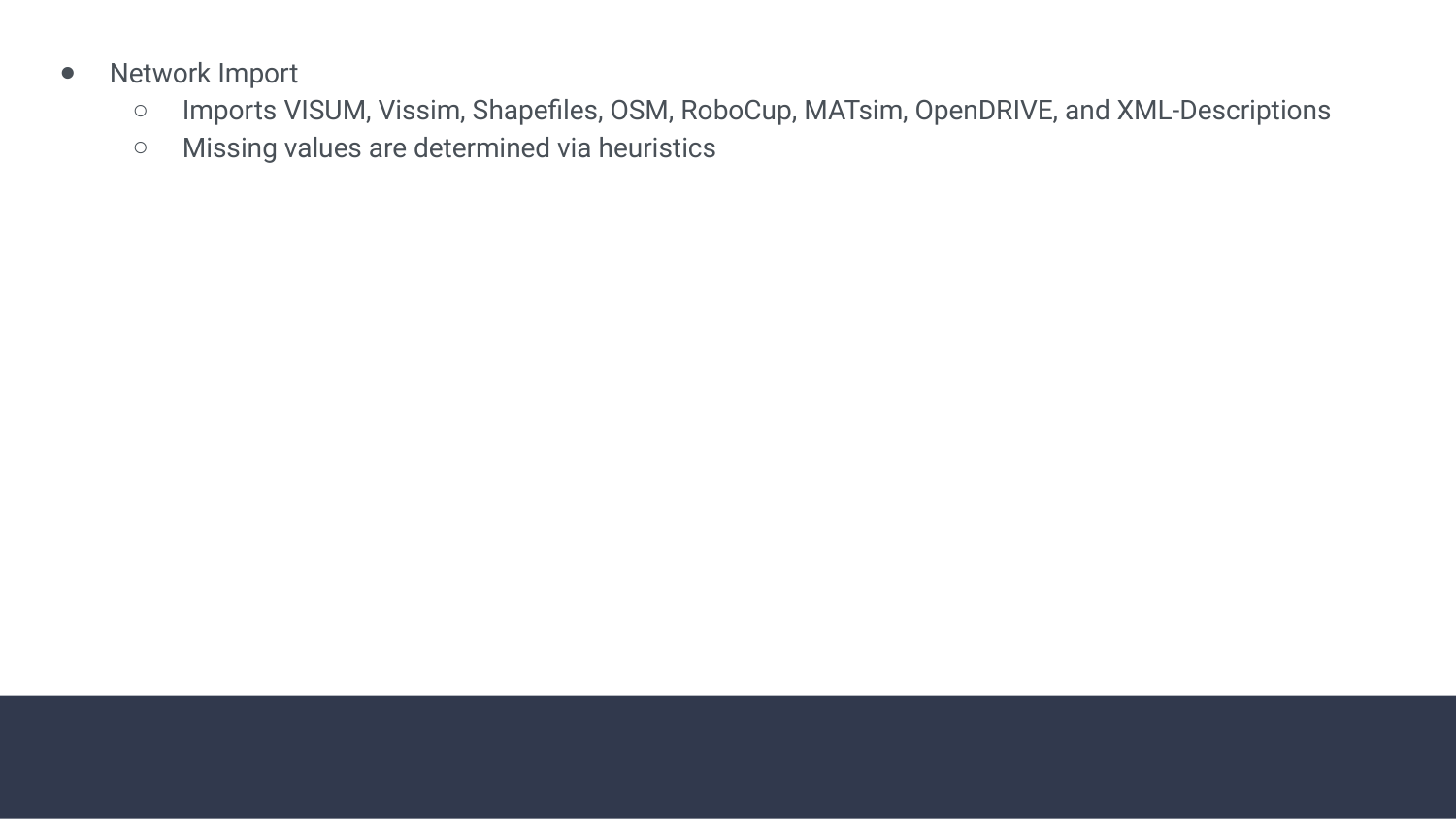

Network Import
Imports VISUM, Vissim, Shapefiles, OSM, RoboCup, MATsim, OpenDRIVE, and XML-Descriptions
Missing values are determined via heuristics